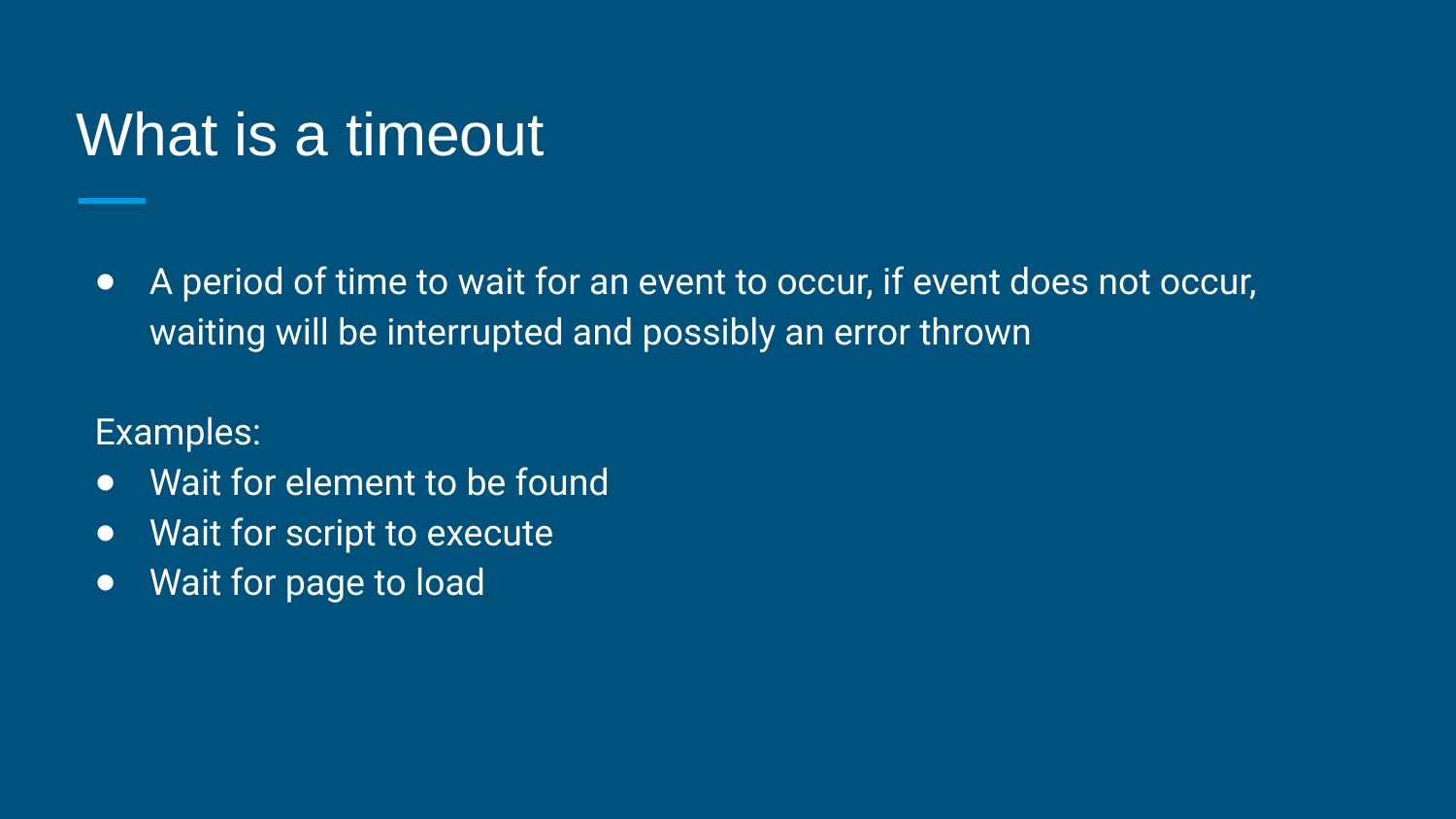

# What is a timeout
A period of time to wait for an event to occur, if event does not occur, waiting will be interrupted and possibly an error thrown

Examples:
Wait for element to be found
Wait for script to execute
Wait for page to load